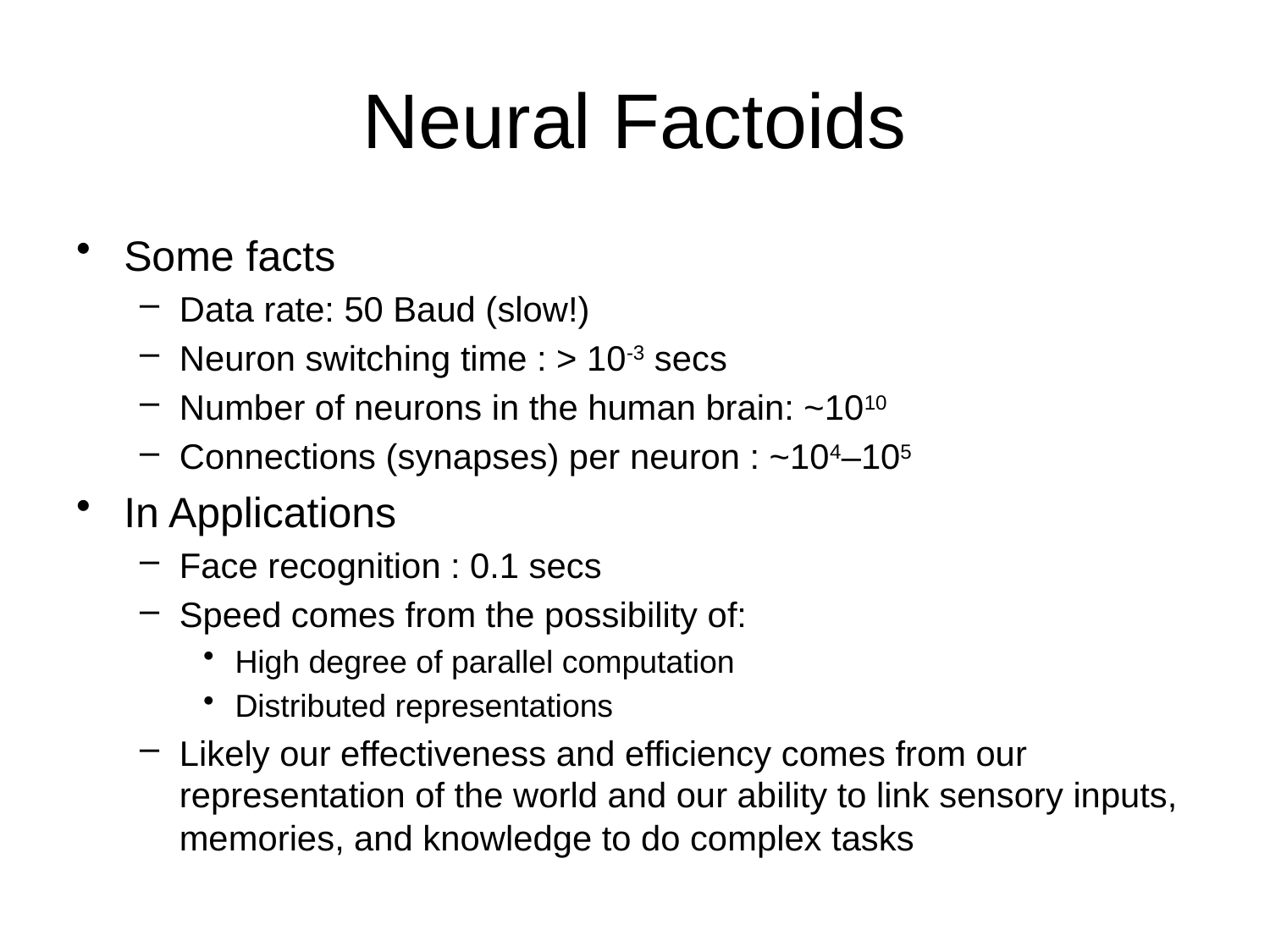

# Neural Factoids
Some facts
Data rate: 50 Baud (slow!)
Neuron switching time : > 10-3 secs
Number of neurons in the human brain: ~1010
Connections (synapses) per neuron : ~104–105
In Applications
Face recognition : 0.1 secs
Speed comes from the possibility of:
High degree of parallel computation
Distributed representations
Likely our effectiveness and efficiency comes from our  representation of the world and our ability to link sensory inputs, memories, and knowledge to do complex tasks